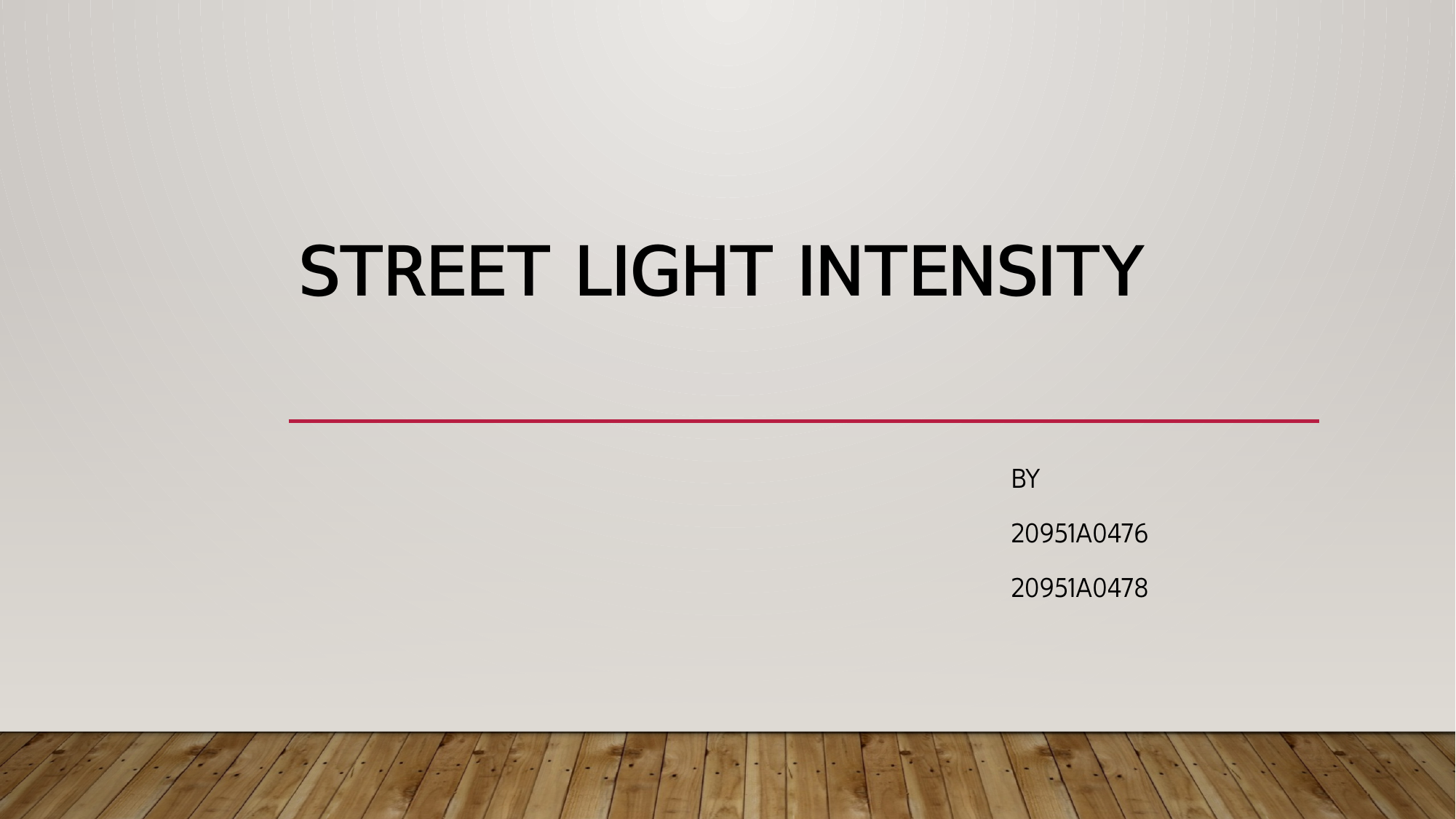

# STREET LIGHT INTENSITY
BY
20951A0476
20951A0478